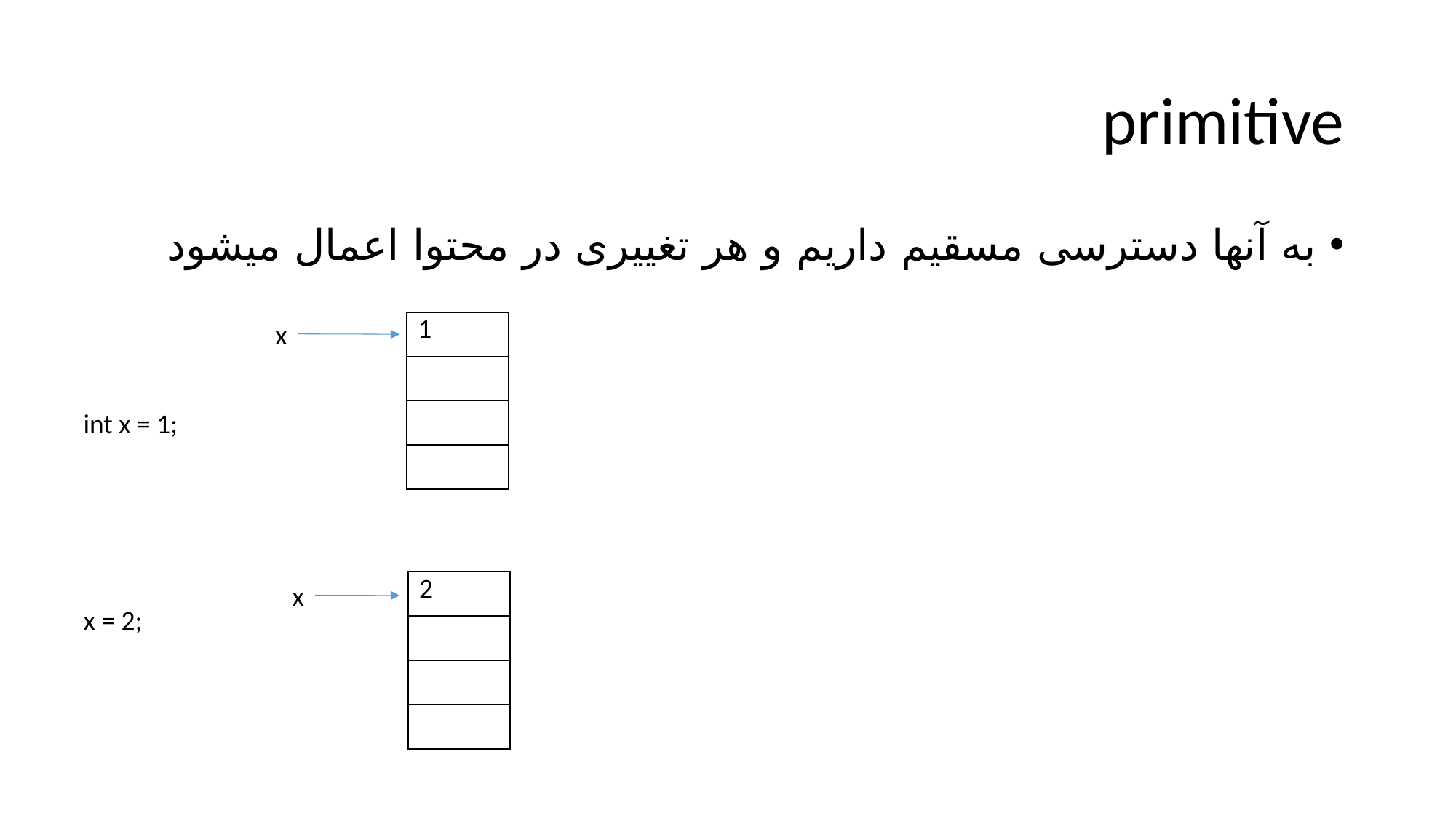

# primitive
به آنها دسترسی مسقیم داریم و هر تغییری در محتوا اعمال میشود
| 1 |
| --- |
|  |
|  |
|  |
x
int x = 1;

x = 2;
| 2 |
| --- |
|  |
|  |
|  |
x